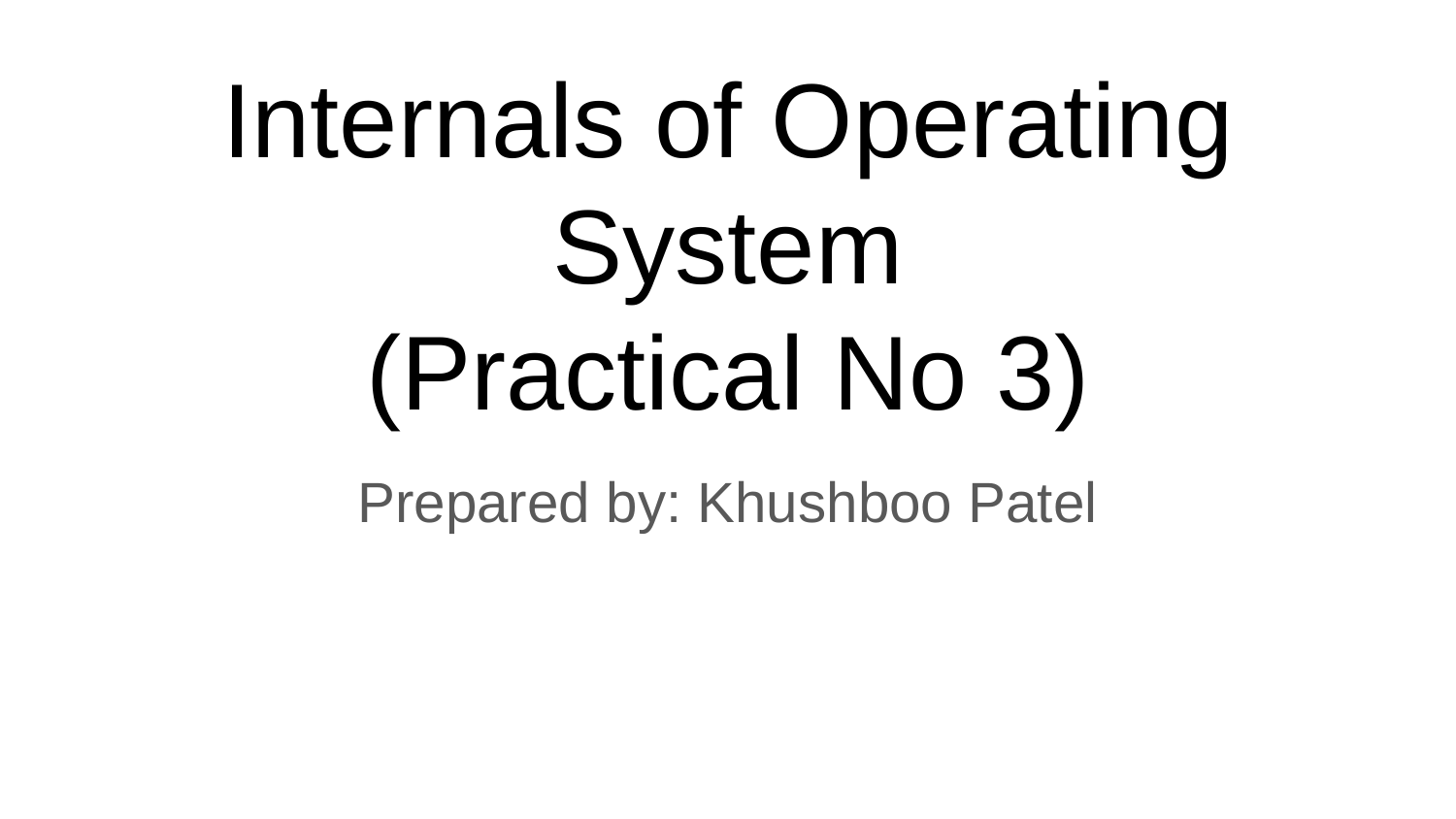

# Internals of Operating System
(Practical No 3)
Prepared by: Khushboo Patel